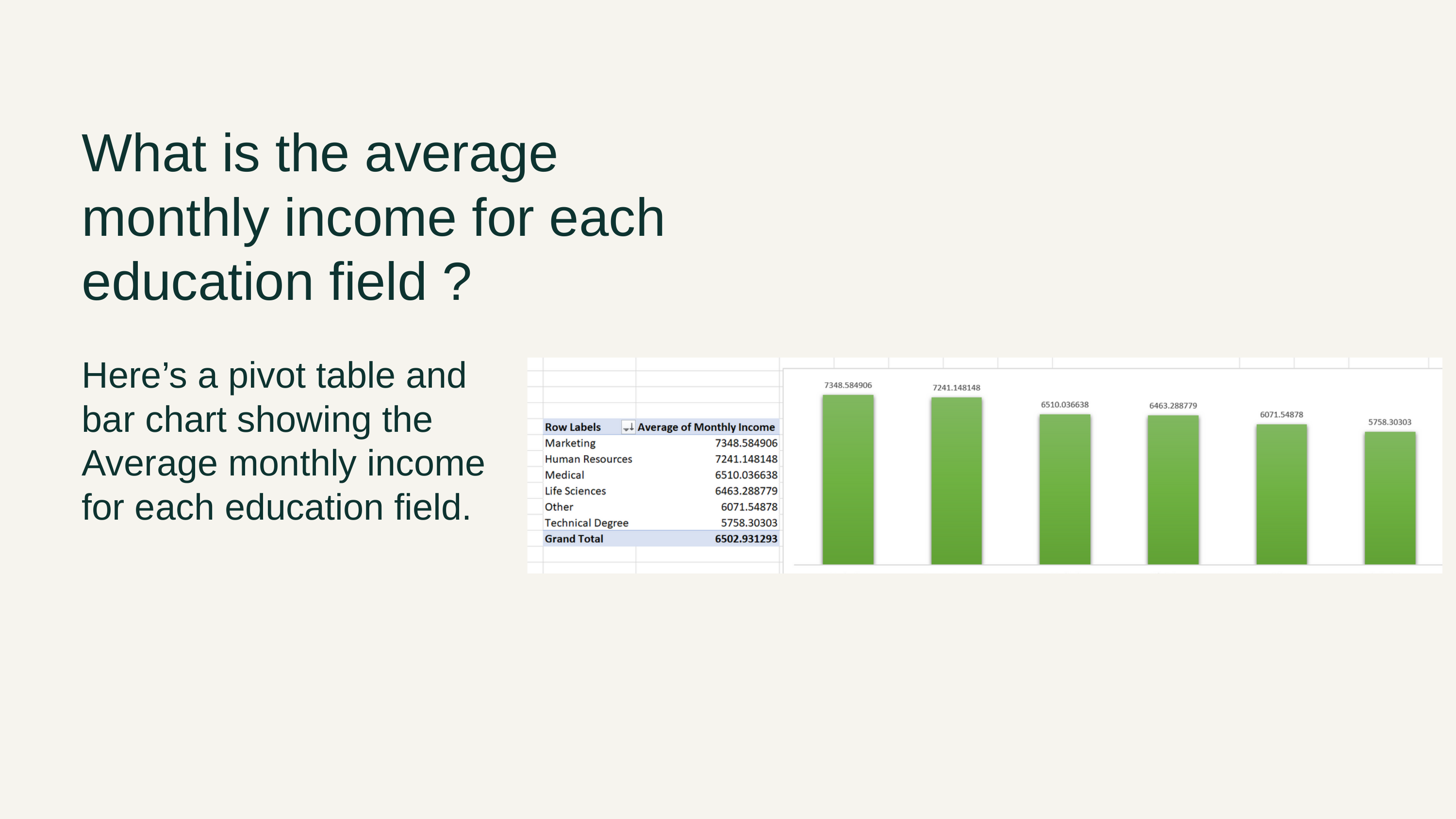

What is the average monthly income for each education field ?
Here’s a pivot table and bar chart showing the Average monthly income for each education field.